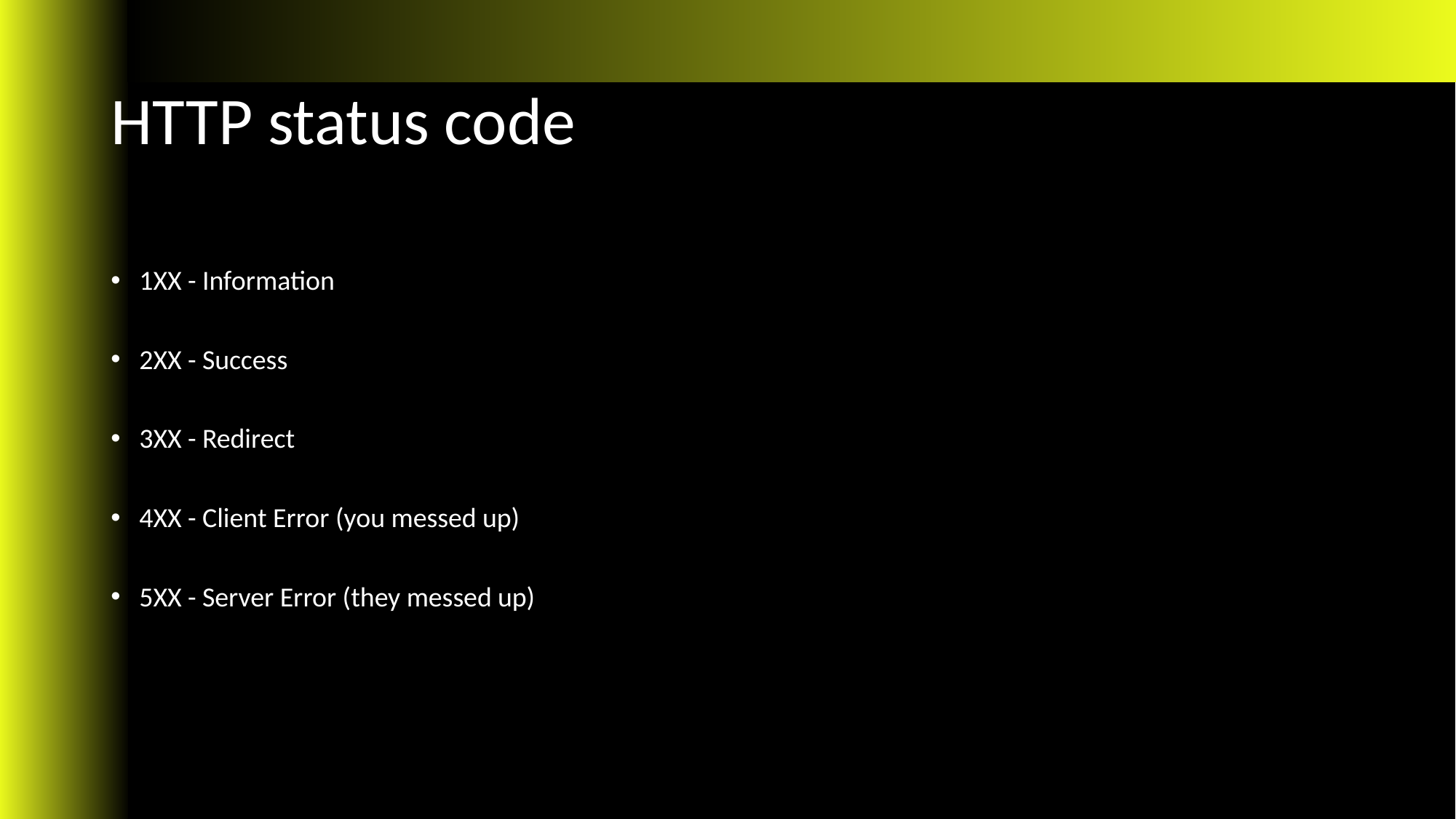

# HTTP status code

1XX - Information

2XX - Success

3XX - Redirect

4XX - Client Error (you messed up)

5XX - Server Error (they messed up)